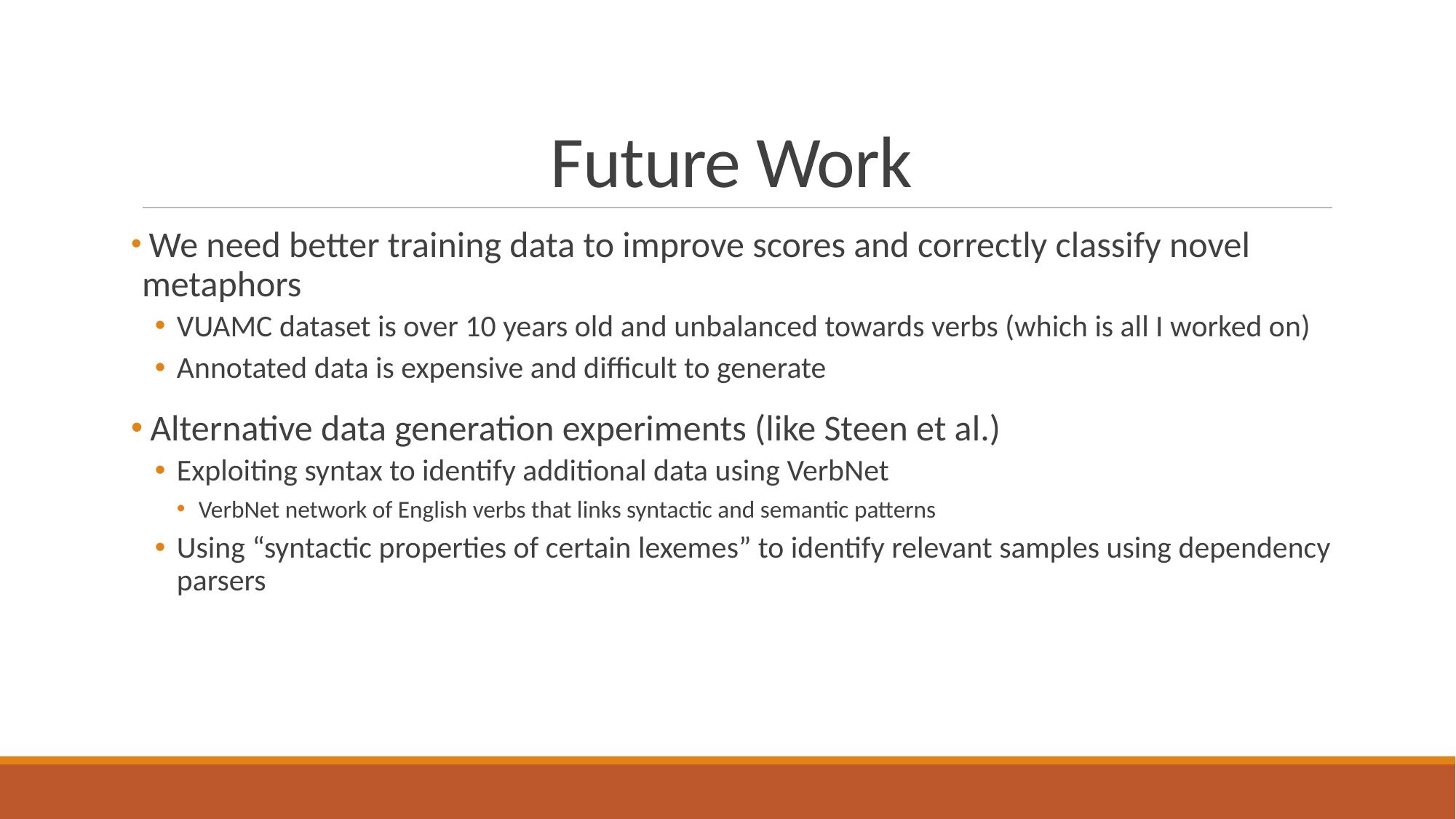

# Future Work
 We need better training data to improve scores and correctly classify novel metaphors
VUAMC dataset is over 10 years old and unbalanced towards verbs (which is all I worked on)
Annotated data is expensive and difficult to generate
 Alternative data generation experiments (like Steen et al.)
Exploiting syntax to identify additional data using VerbNet
VerbNet network of English verbs that links syntactic and semantic patterns
Using “syntactic properties of certain lexemes” to identify relevant samples using dependency parsers